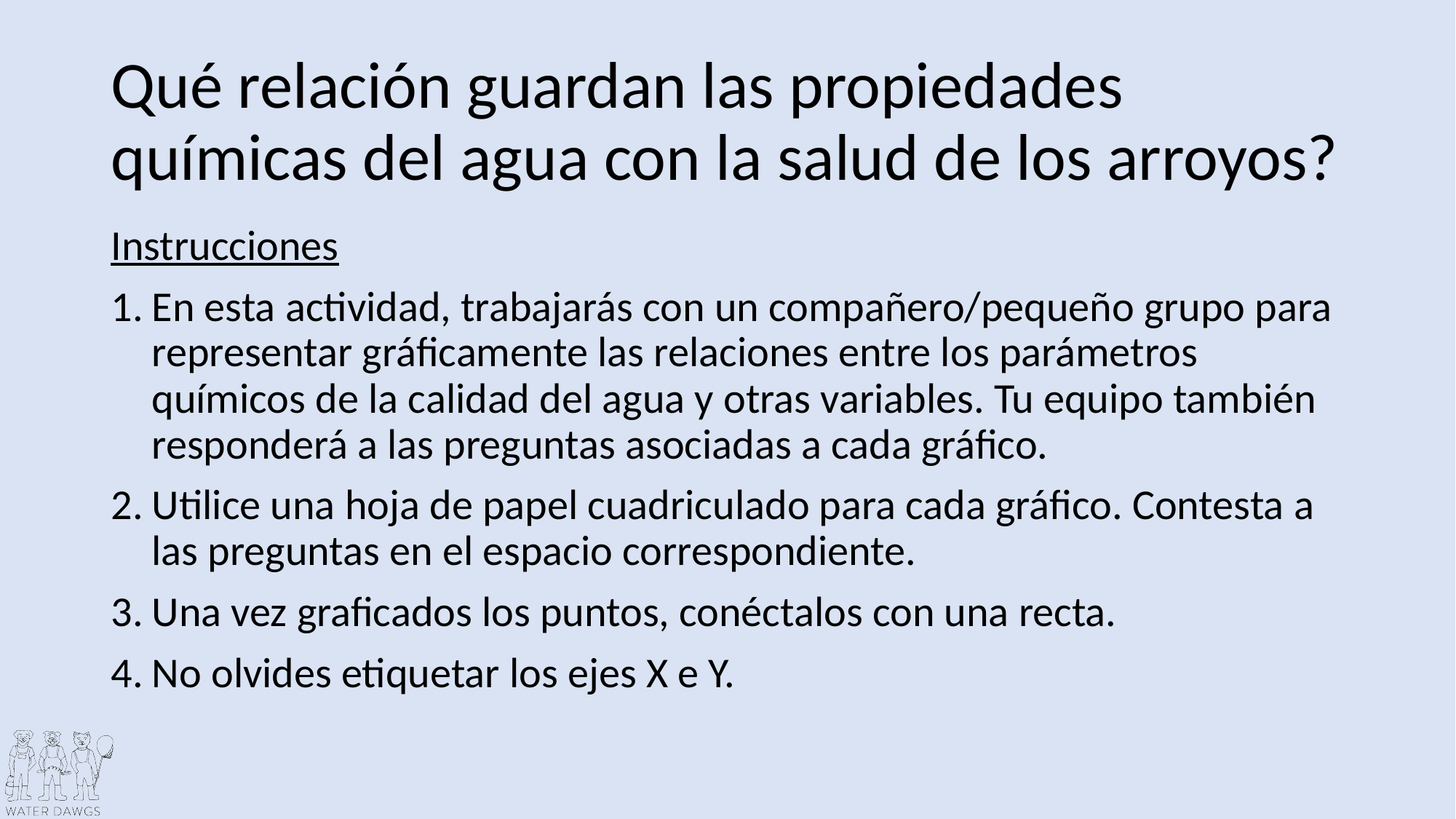

# Qué relación guardan las propiedades químicas del agua con la salud de los arroyos?
Instrucciones
En esta actividad, trabajarás con un compañero/pequeño grupo para representar gráficamente las relaciones entre los parámetros químicos de la calidad del agua y otras variables. Tu equipo también responderá a las preguntas asociadas a cada gráfico.
Utilice una hoja de papel cuadriculado para cada gráfico. Contesta a las preguntas en el espacio correspondiente.
Una vez graficados los puntos, conéctalos con una recta.
No olvides etiquetar los ejes X e Y.